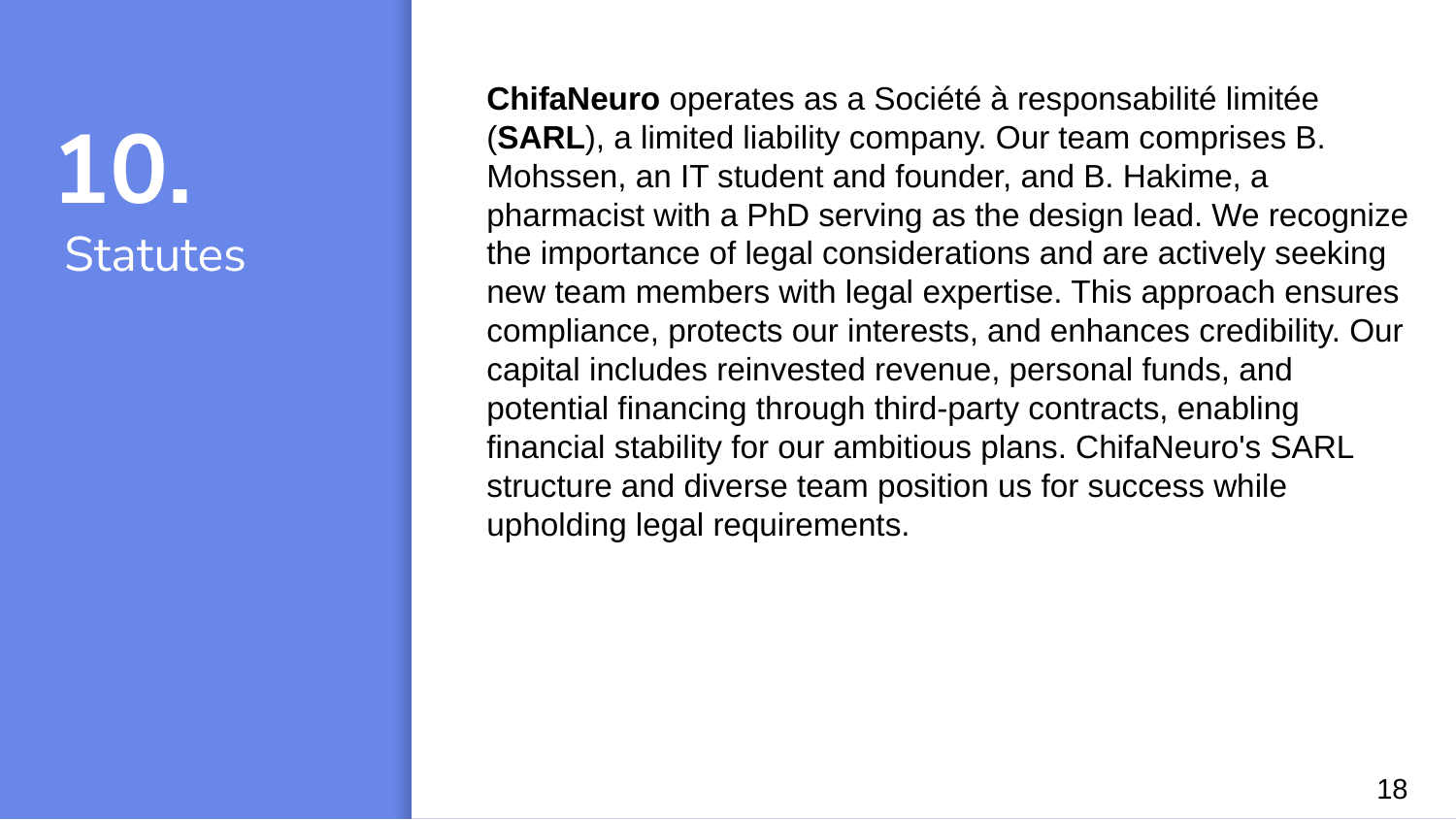

ChifaNeuro operates as a Société à responsabilité limitée (SARL), a limited liability company. Our team comprises B. Mohssen, an IT student and founder, and B. Hakime, a pharmacist with a PhD serving as the design lead. We recognize the importance of legal considerations and are actively seeking new team members with legal expertise. This approach ensures compliance, protects our interests, and enhances credibility. Our capital includes reinvested revenue, personal funds, and potential financing through third-party contracts, enabling financial stability for our ambitious plans. ChifaNeuro's SARL structure and diverse team position us for success while upholding legal requirements.
# 10. Statutes
18